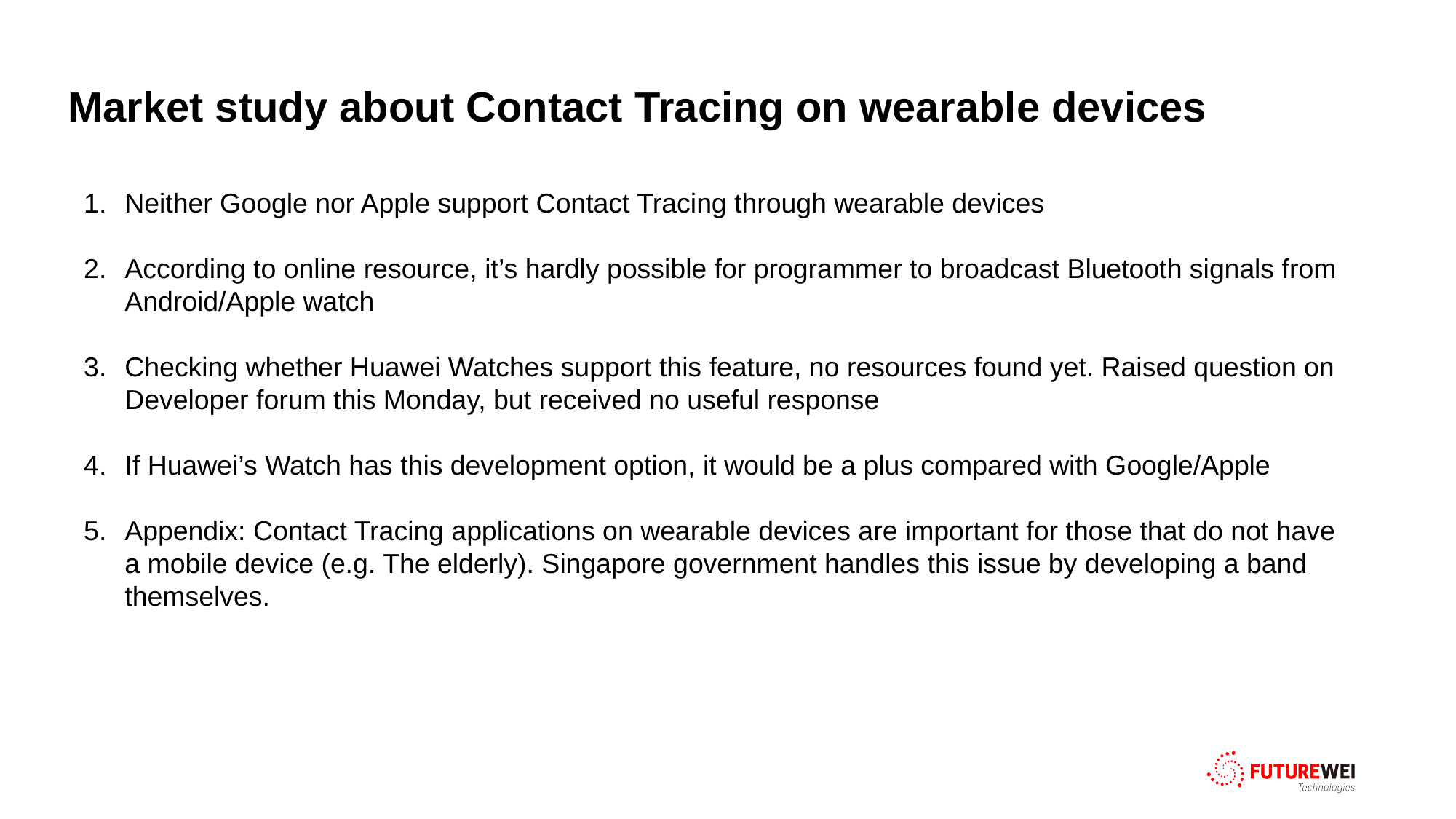

# Market study about Contact Tracing on wearable devices
Neither Google nor Apple support Contact Tracing through wearable devices

According to online resource, it’s hardly possible for programmer to broadcast Bluetooth signals from Android/Apple watch

Checking whether Huawei Watches support this feature, no resources found yet. Raised question on Developer forum this Monday, but received no useful response

If Huawei’s Watch has this development option, it would be a plus compared with Google/Apple

Appendix: Contact Tracing applications on wearable devices are important for those that do not have a mobile device (e.g. The elderly). Singapore government handles this issue by developing a band themselves.